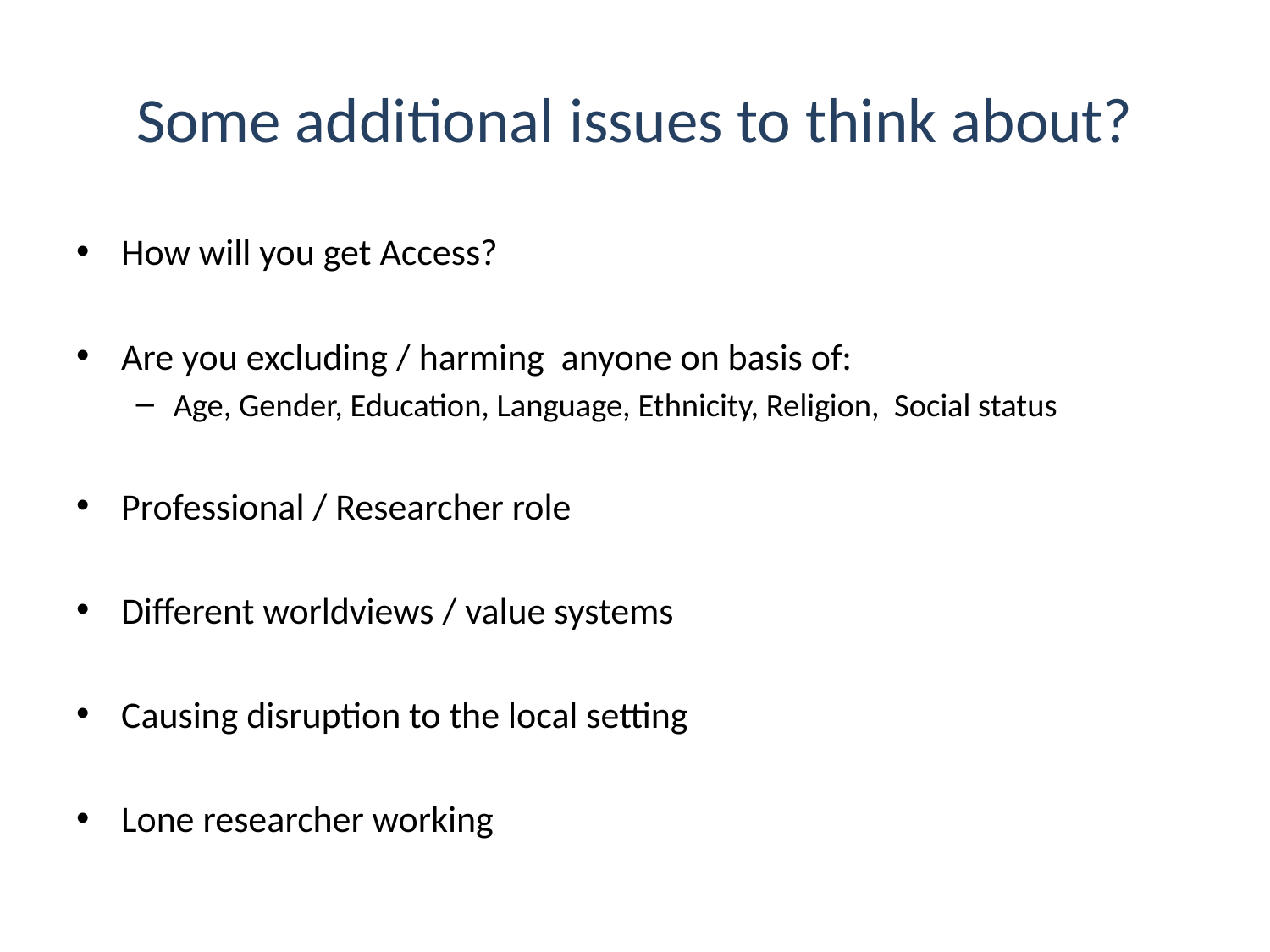

# Some additional issues to think about?
How will you get Access?

Are you excluding / harming  anyone on basis of:
Age, Gender, Education, Language, Ethnicity, Religion,  Social status

Professional / Researcher role

Different worldviews / value systems

Causing disruption to the local setting

Lone researcher working